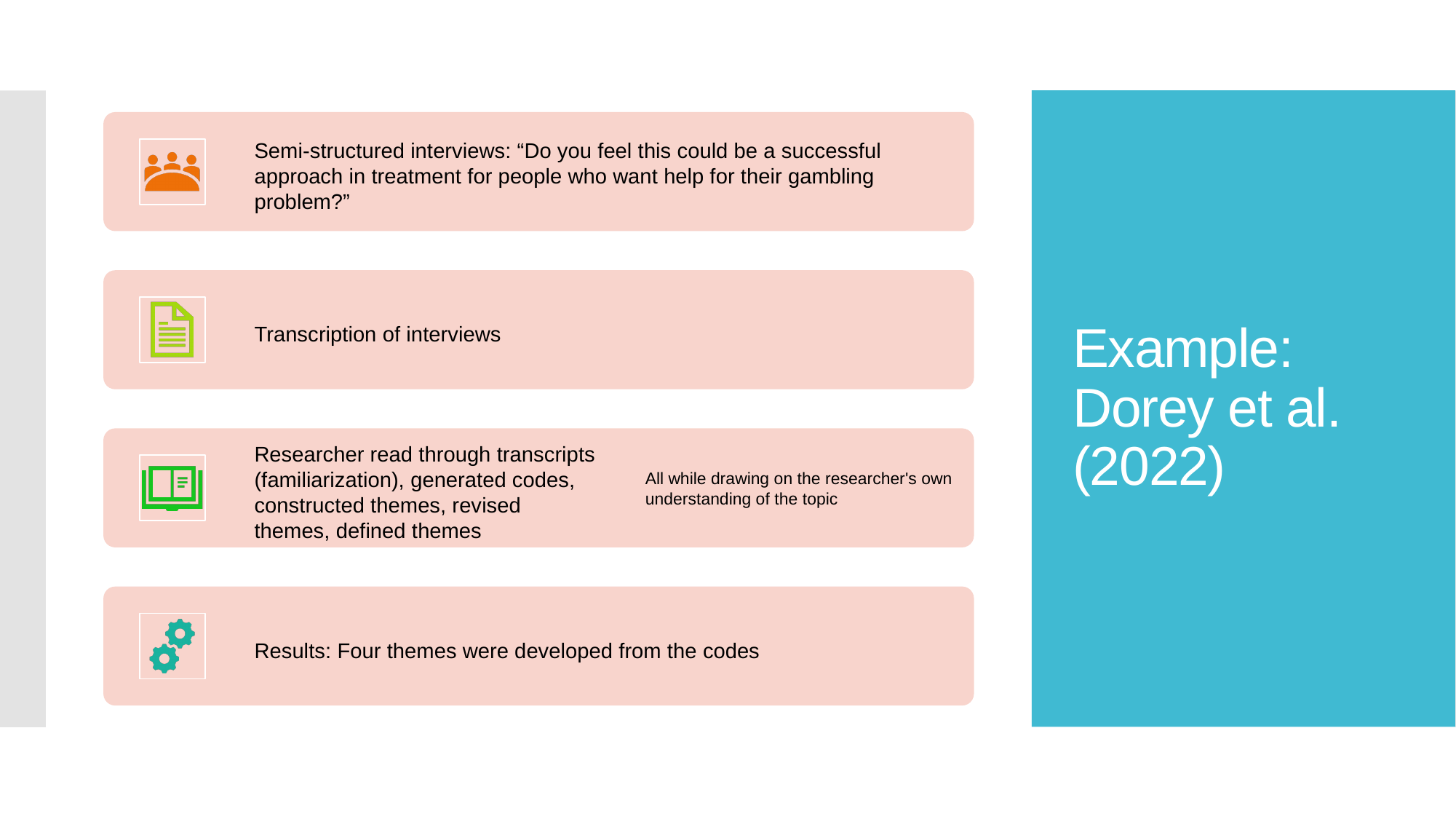

Semi-structured interviews: “Do you feel this could be a successful approach in treatment for people who want help for their gambling problem?”
Transcription of interviews
Researcher read through transcripts (familiarization), generated codes, constructed themes, revised themes, defined themes
All while drawing on the researcher's own understanding of the topic
Results: Four themes were developed from the codes
# Example: Dorey et al. (2022)